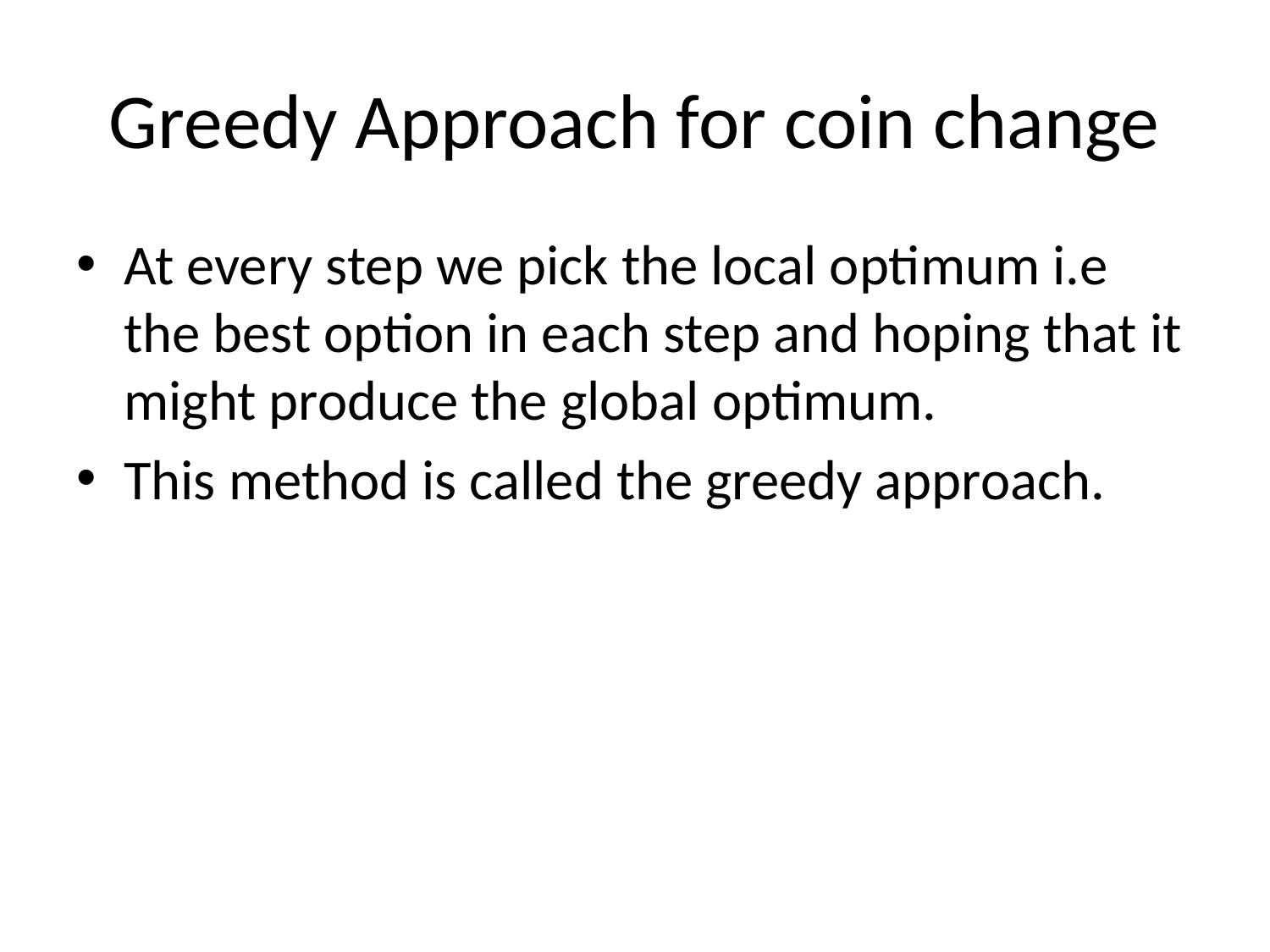

# Greedy Approach for coin change
At every step we pick the local optimum i.e the best option in each step and hoping that it might produce the global optimum.
This method is called the greedy approach.